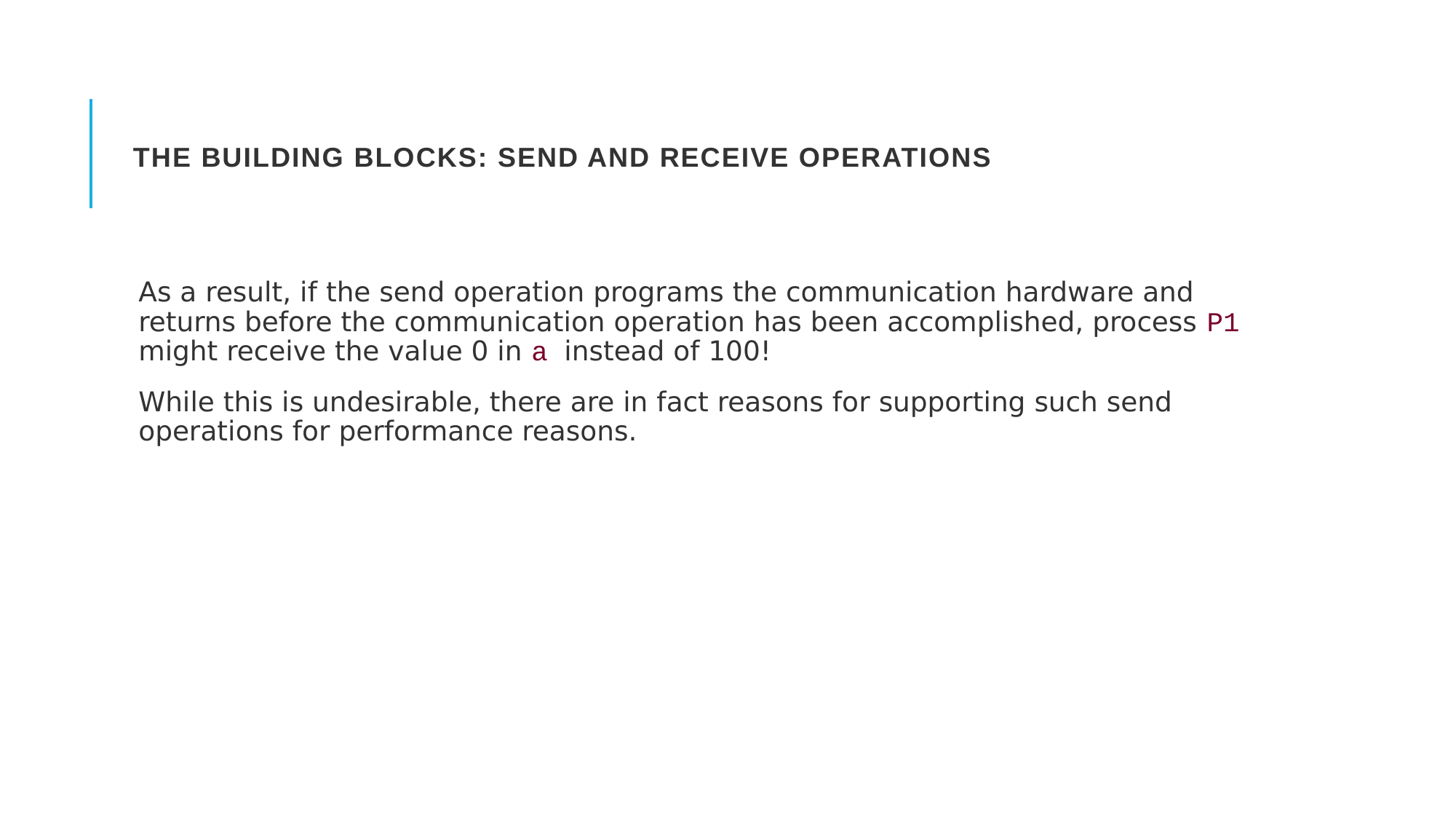

# The Building Blocks: Send and Receive Operations
As a result, if the send operation programs the communication hardware and returns before the communication operation has been accomplished, process P1 might receive the value 0 in a instead of 100!
While this is undesirable, there are in fact reasons for supporting such send operations for performance reasons.